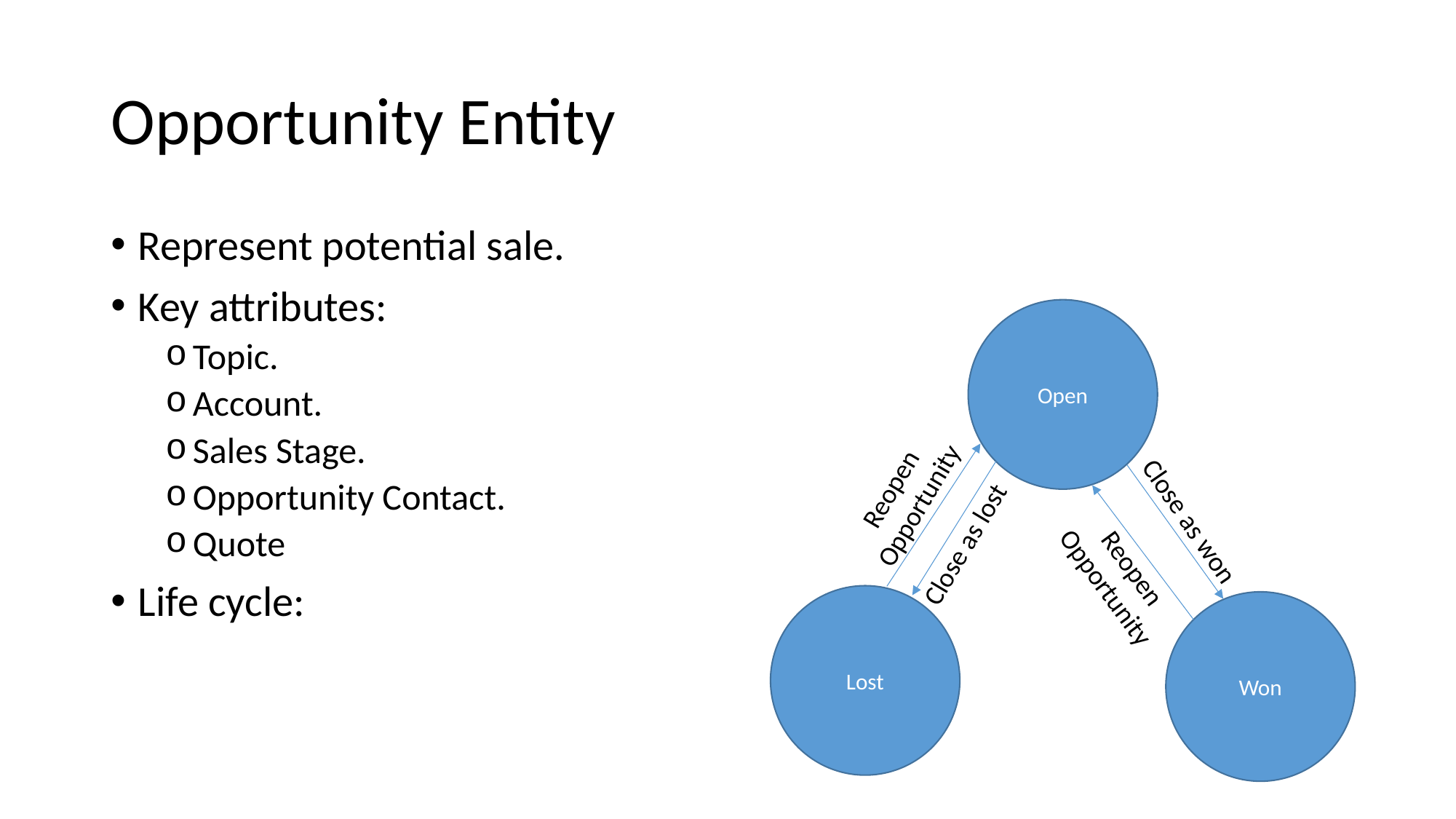

# Opportunity Entity
Represent potential sale.
Key attributes:
Topic.
Account.
Sales Stage.
Opportunity Contact.
Quote
Life cycle:
Open
Reopen
Opportunity
Close as won
Close as lost
Reopen
Opportunity
Lost
Won